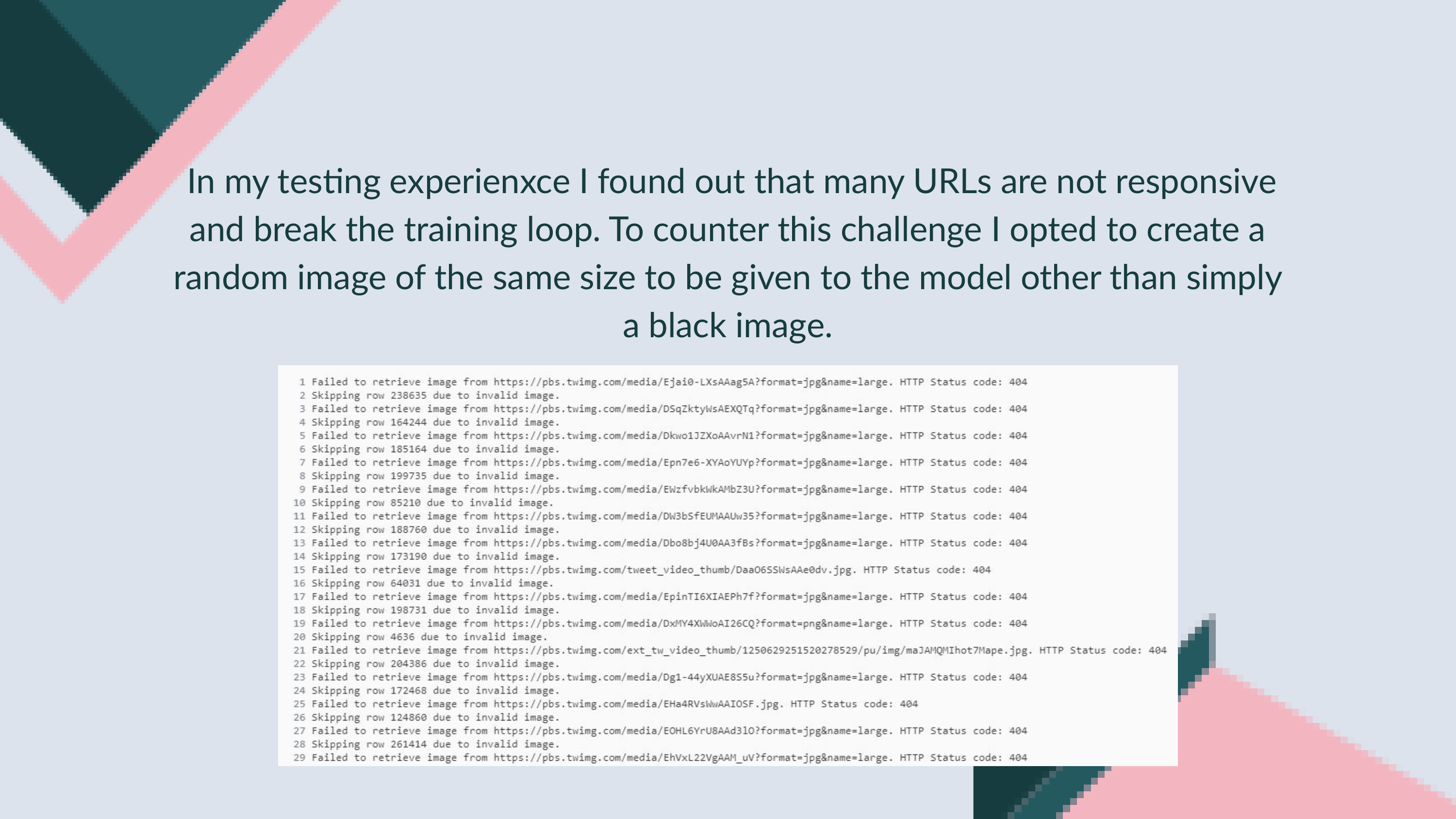

In my testing experienxce I found out that many URLs are not responsive and break the training loop. To counter this challenge I opted to create a random image of the same size to be given to the model other than simply a black image.